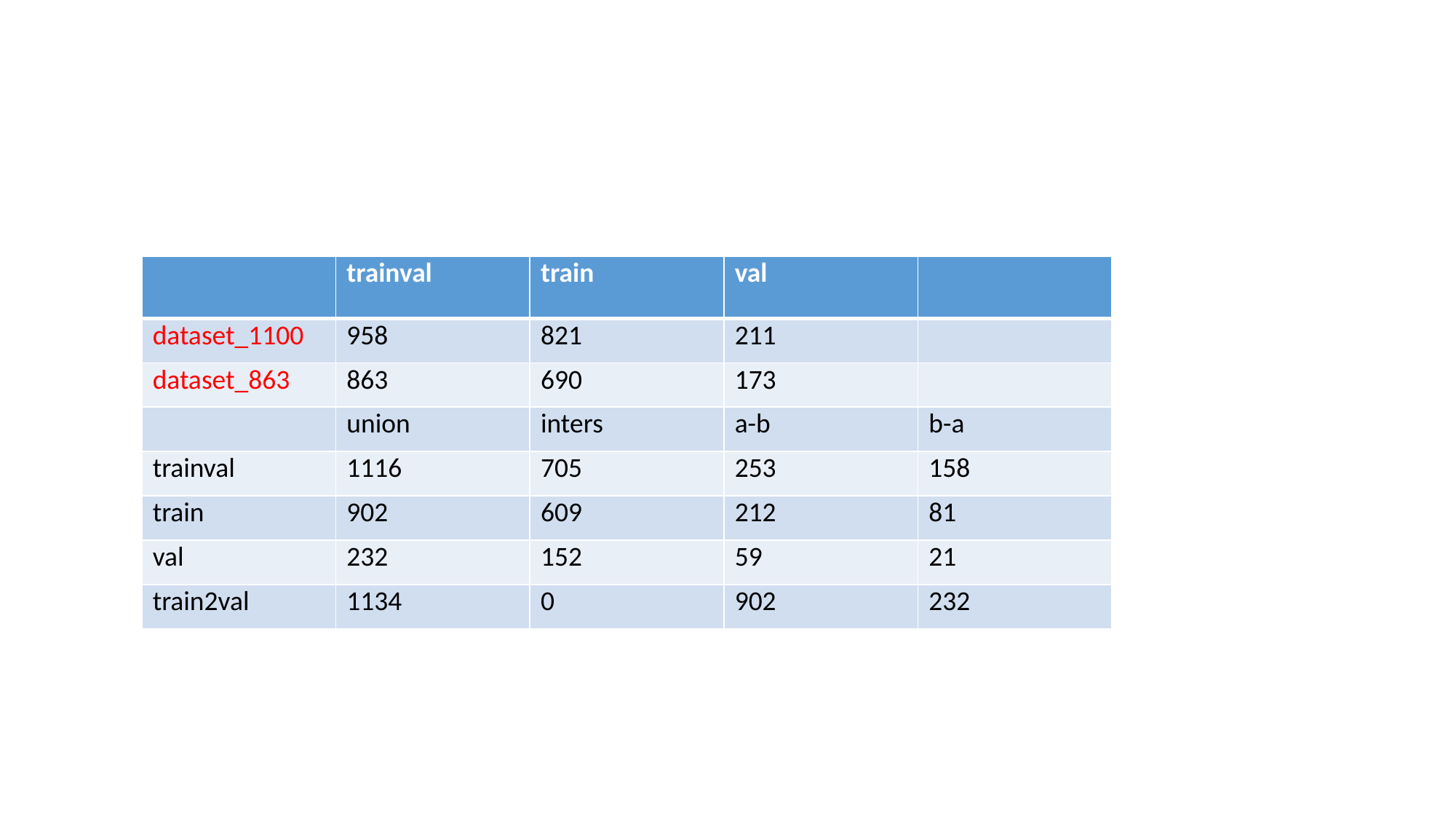

#

|  | trainval | train | val |  |
| --- | --- | --- | --- | --- |
| dataset\_1100 | 958 | 821 | 211 |  |
| dataset\_863 | 863 | 690 | 173 |  |
|  | union | inters | a-b | b-a |
| trainval | 1116 | 705 | 253 | 158 |
| train | 902 | 609 | 212 | 81 |
| val | 232 | 152 | 59 | 21 |
| train2val | 1134 | 0 | 902 | 232 |